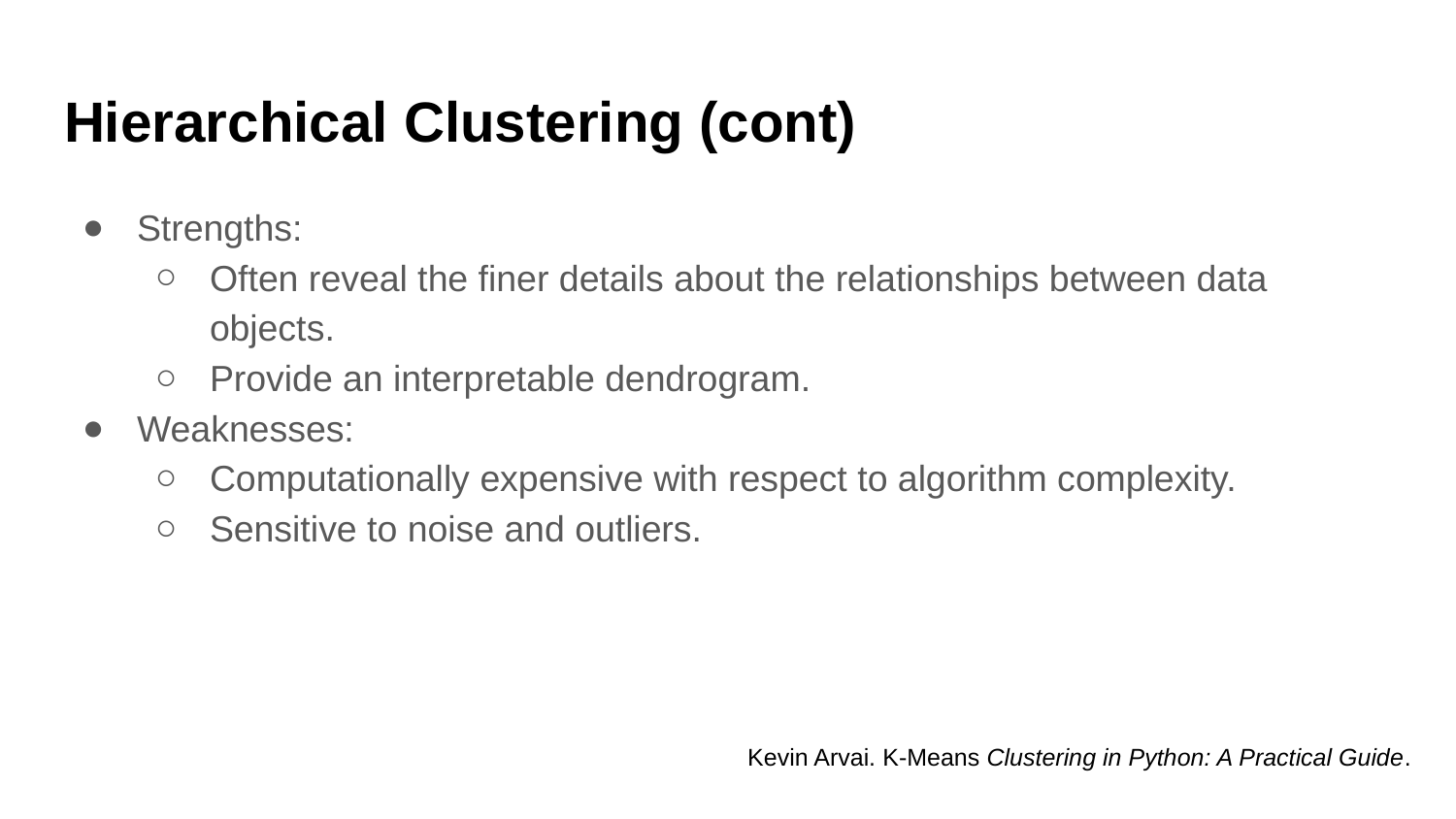

# Hierarchical Clustering (cont)
Strengths:
Often reveal the finer details about the relationships between data objects.
Provide an interpretable dendrogram.
Weaknesses:
Computationally expensive with respect to algorithm complexity.
Sensitive to noise and outliers.
Kevin Arvai. K-Means Clustering in Python: A Practical Guide.